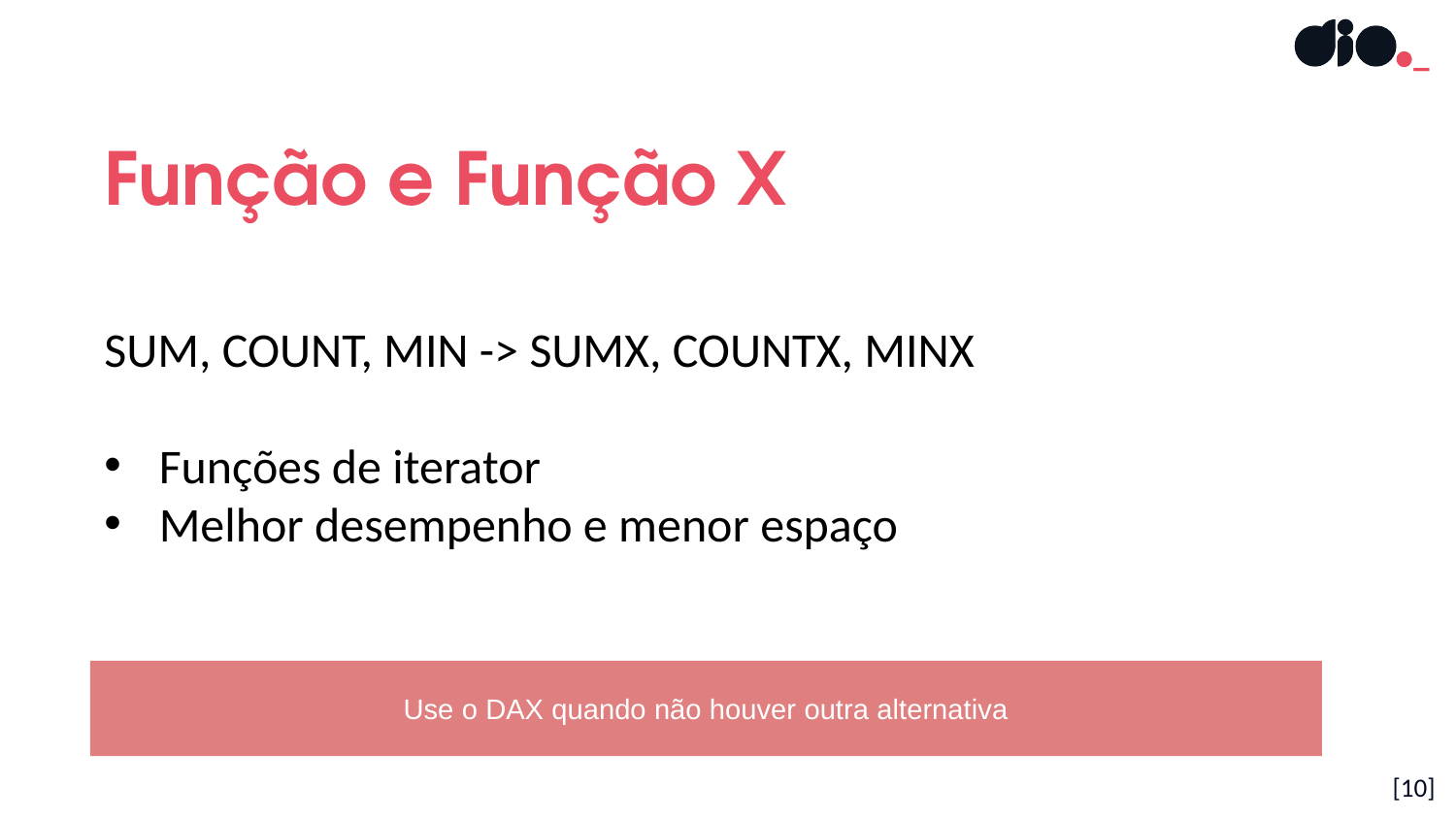

Função e Função X
SUM, COUNT, MIN -> SUMX, COUNTX, MINX

Funções de iterator
Melhor desempenho e menor espaço
Use o DAX quando não houver outra alternativa
[10]